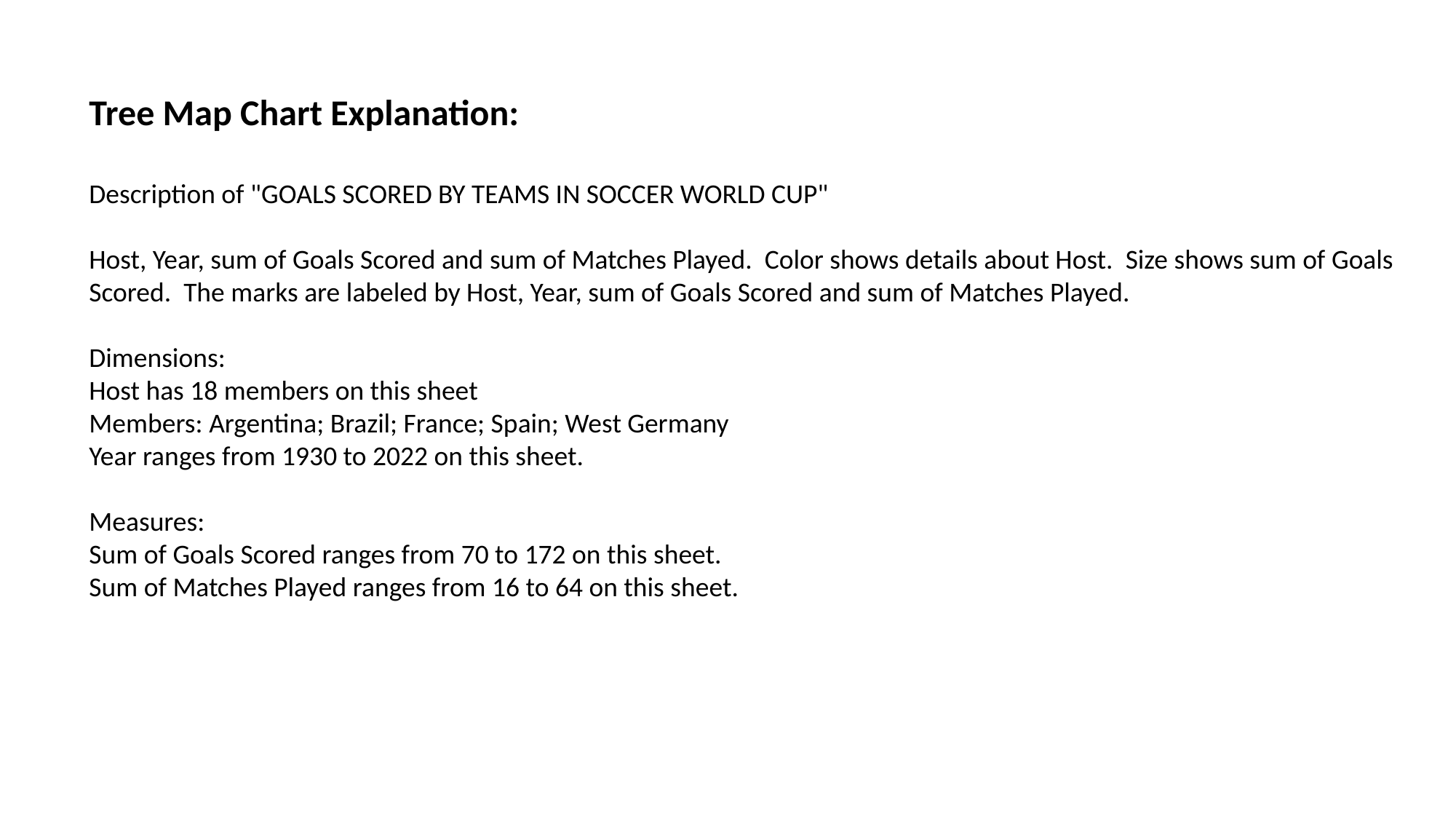

Tree Map Chart Explanation:
Description of "GOALS SCORED BY TEAMS IN SOCCER WORLD CUP"

Host, Year, sum of Goals Scored and sum of Matches Played.  Color shows details about Host.  Size shows sum of Goals Scored.  The marks are labeled by Host, Year, sum of Goals Scored and sum of Matches Played.

Dimensions:
Host has 18 members on this sheet
Members: Argentina; Brazil; France; Spain; West Germany
Year ranges from 1930 to 2022 on this sheet.

Measures:
Sum of Goals Scored ranges from 70 to 172 on this sheet.
Sum of Matches Played ranges from 16 to 64 on this sheet.